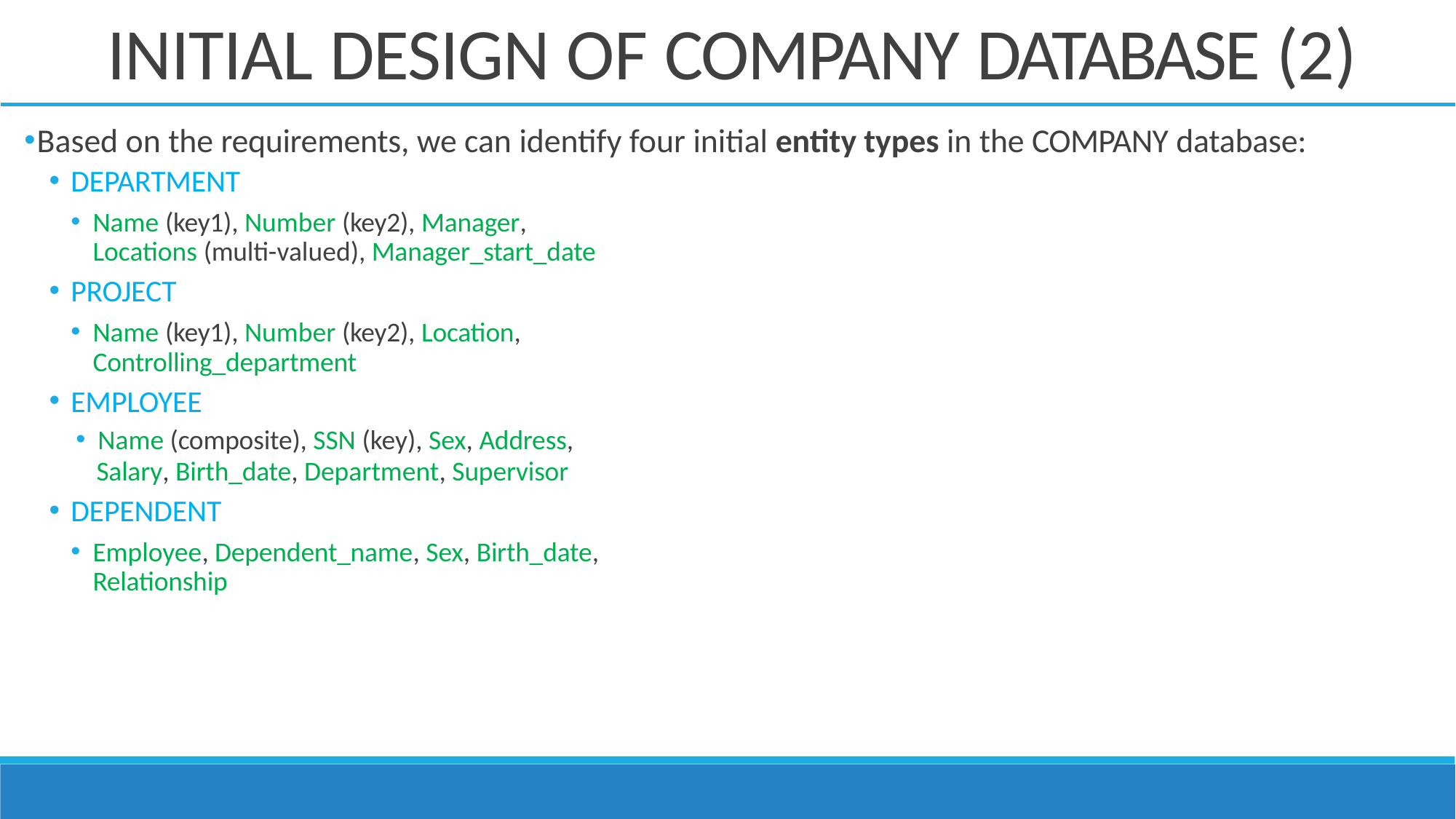

# INITIAL DESIGN OF COMPANY DATABASE (2)

Based on the requirements, we can identify four initial entity types in the COMPANY database:
DEPARTMENT
Name (key1), Number (key2), Manager, Locations (multi-valued), Manager_start_date
PROJECT
Name (key1), Number (key2), Location, Controlling_department
EMPLOYEE
Name (composite), SSN (key), Sex, Address,
Salary, Birth_date, Department, Supervisor
DEPENDENT
Employee, Dependent_name, Sex, Birth_date, Relationship